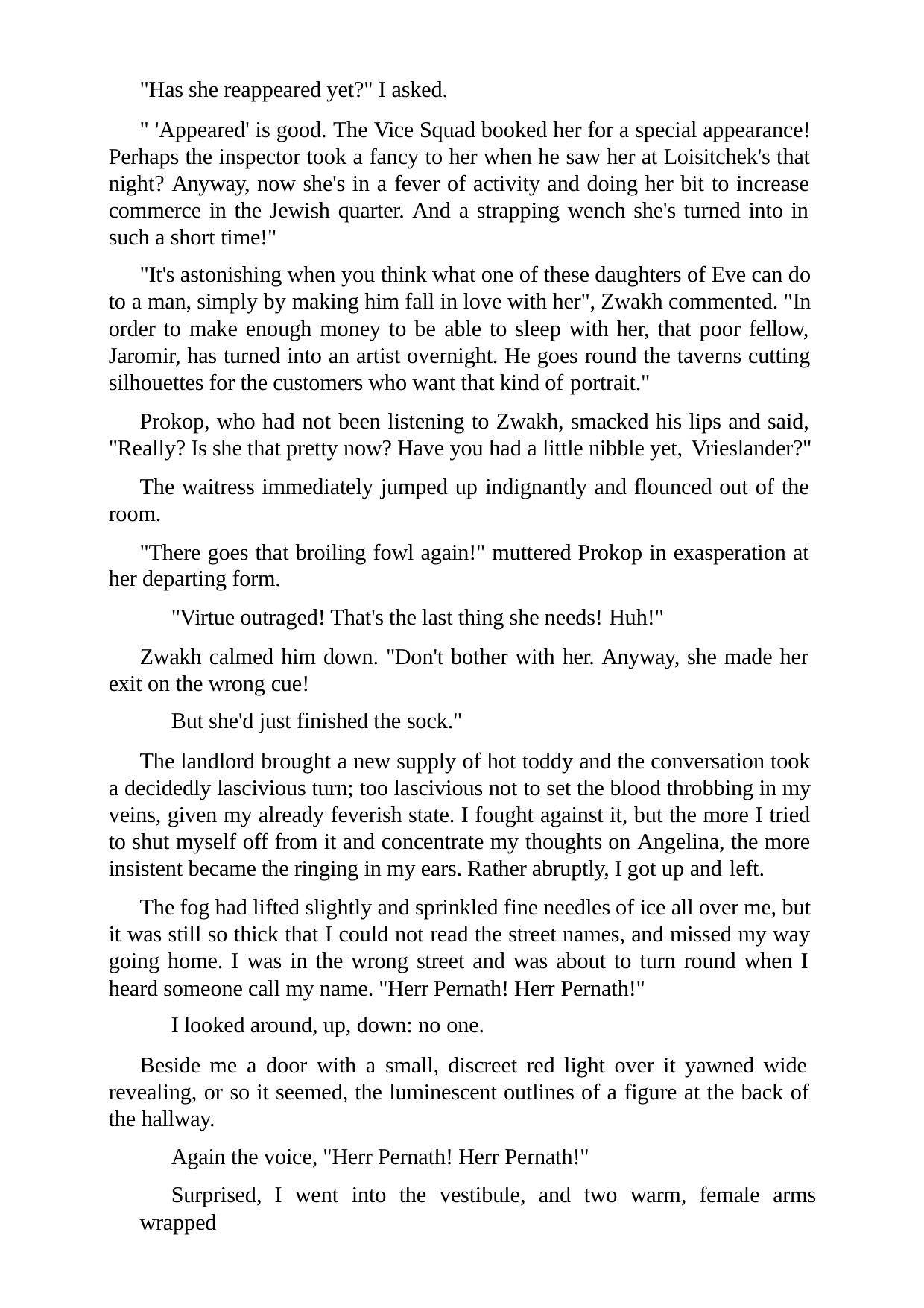

"Has she reappeared yet?" I asked.
" 'Appeared' is good. The Vice Squad booked her for a special appearance!  Perhaps the inspector took a fancy to her when he saw her at Loisitchek's that  night? Anyway, now she's in a fever of activity and doing her bit to increase  commerce in the Jewish quarter. And a strapping wench she's turned into in  such a short time!"
"It's astonishing when you think what one of these daughters of Eve can do  to a man, simply by making him fall in love with her", Zwakh commented. "In  order to make enough money to be able to sleep with her, that poor fellow,  Jaromir, has turned into an artist overnight. He goes round the taverns cutting  silhouettes for the customers who want that kind of portrait."
Prokop, who had not been listening to Zwakh, smacked his lips and said,  "Really? Is she that pretty now? Have you had a little nibble yet, Vrieslander?"
The waitress immediately jumped up indignantly and flounced out of the  room.
"There goes that broiling fowl again!" muttered Prokop in exasperation at  her departing form.
"Virtue outraged! That's the last thing she needs! Huh!"
Zwakh calmed him down. "Don't bother with her. Anyway, she made her  exit on the wrong cue!
But she'd just finished the sock."
The landlord brought a new supply of hot toddy and the conversation took  a decidedly lascivious turn; too lascivious not to set the blood throbbing in my  veins, given my already feverish state. I fought against it, but the more I tried  to shut myself off from it and concentrate my thoughts on Angelina, the more  insistent became the ringing in my ears. Rather abruptly, I got up and left.
The fog had lifted slightly and sprinkled fine needles of ice all over me, but  it was still so thick that I could not read the street names, and missed my way  going home. I was in the wrong street and was about to turn round when I  heard someone call my name. "Herr Pernath! Herr Pernath!"
I looked around, up, down: no one.
Beside me a door with a small, discreet red light over it yawned wide  revealing, or so it seemed, the luminescent outlines of a figure at the back of  the hallway.
Again the voice, "Herr Pernath! Herr Pernath!"
Surprised, I went into the vestibule, and two warm, female arms wrapped